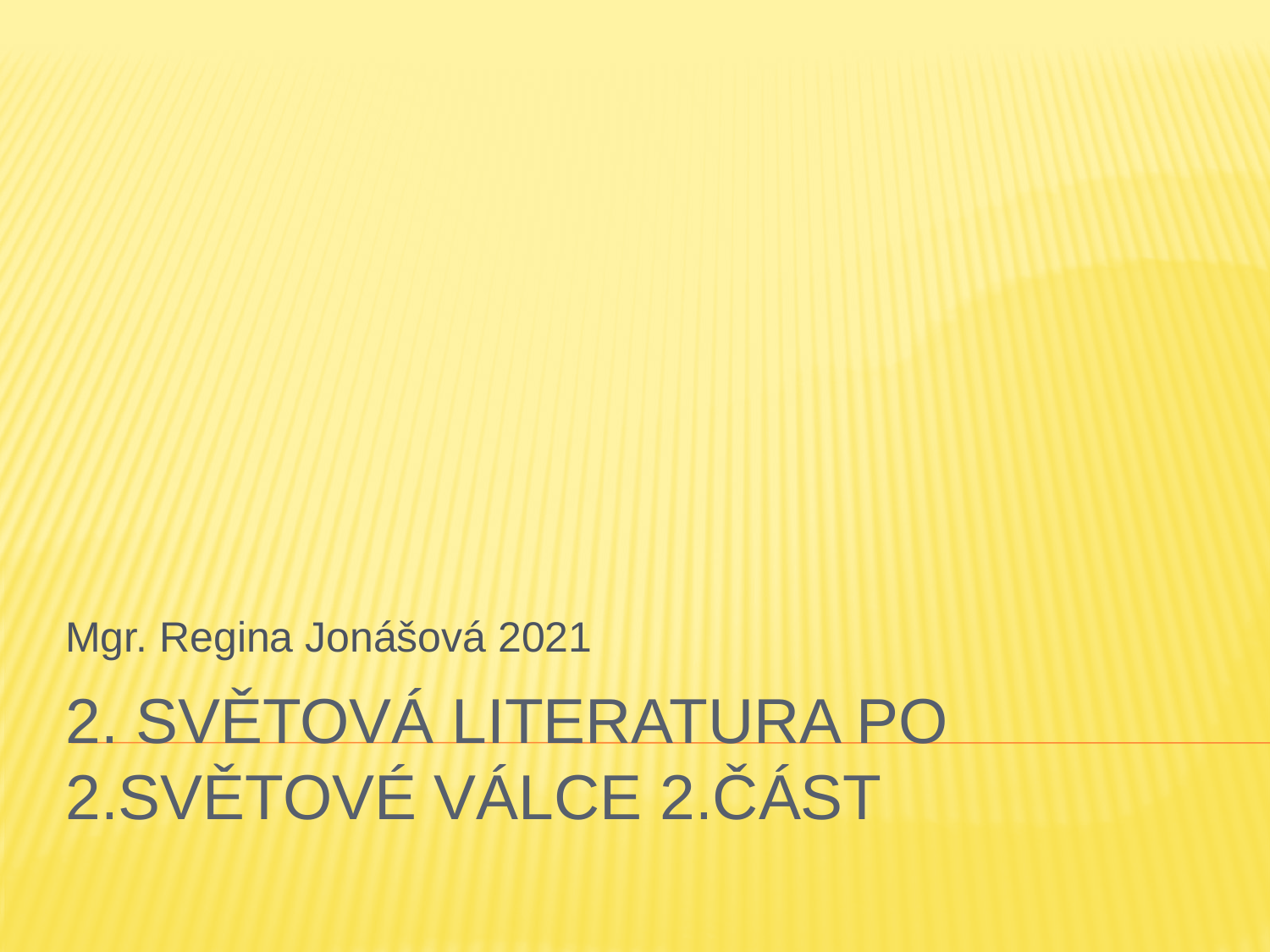

Mgr. Regina Jonášová 2021
# 2. Světová literatura po 2.světové válce 2.část